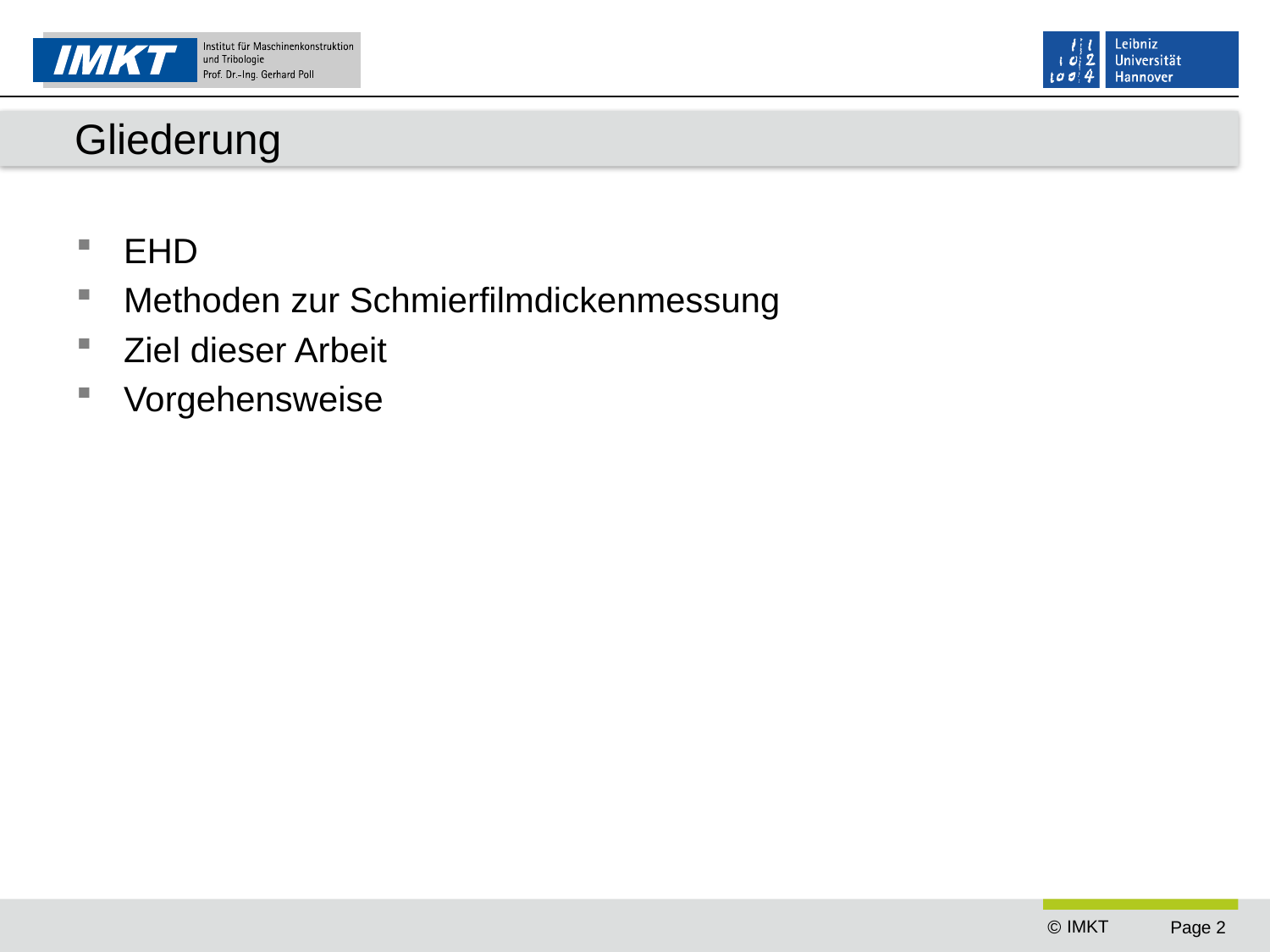

# Gliederung
EHD
Methoden zur Schmierfilmdickenmessung
Ziel dieser Arbeit
Vorgehensweise